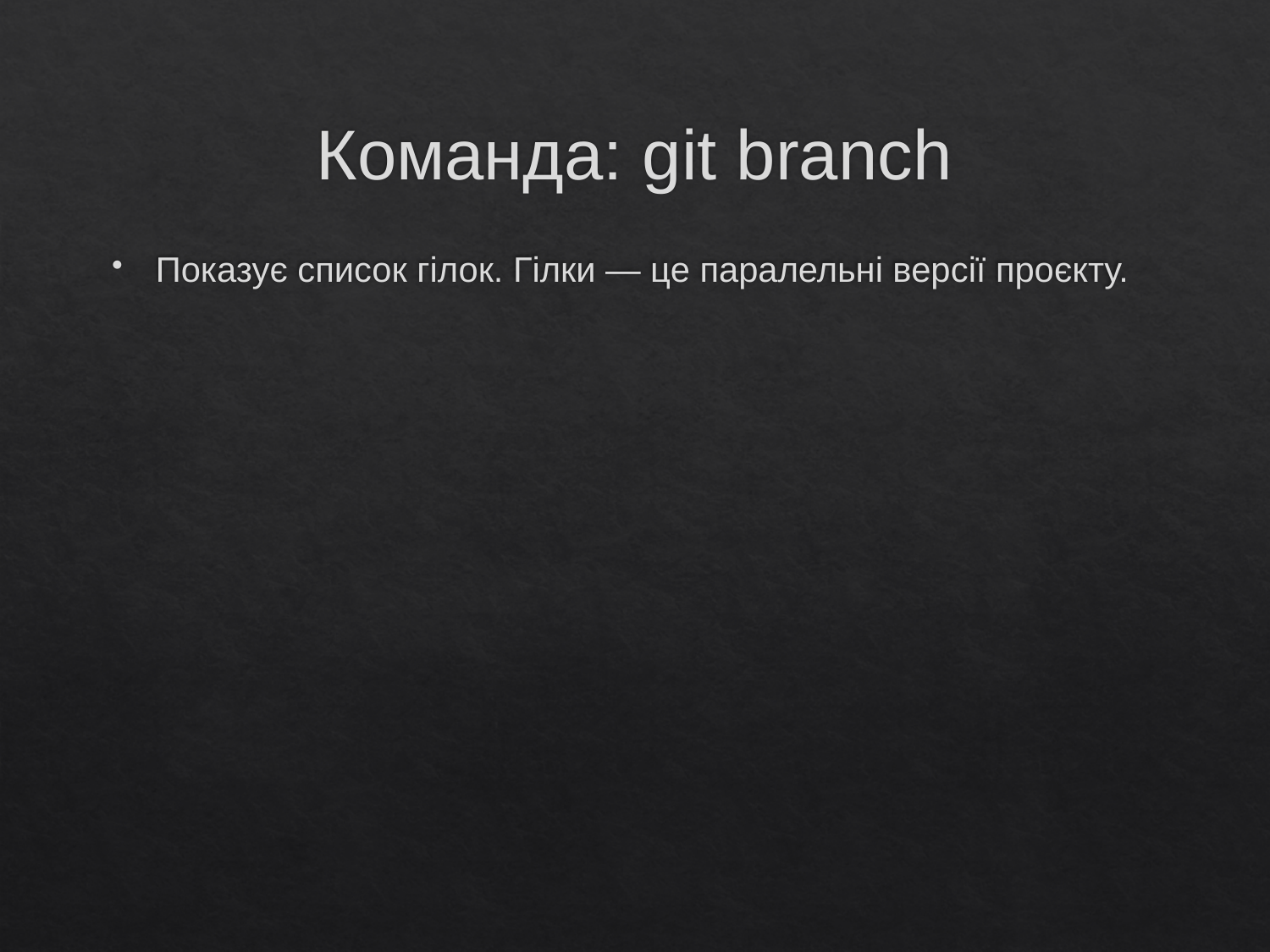

# Команда: git branch
Показує список гілок. Гілки — це паралельні версії проєкту.